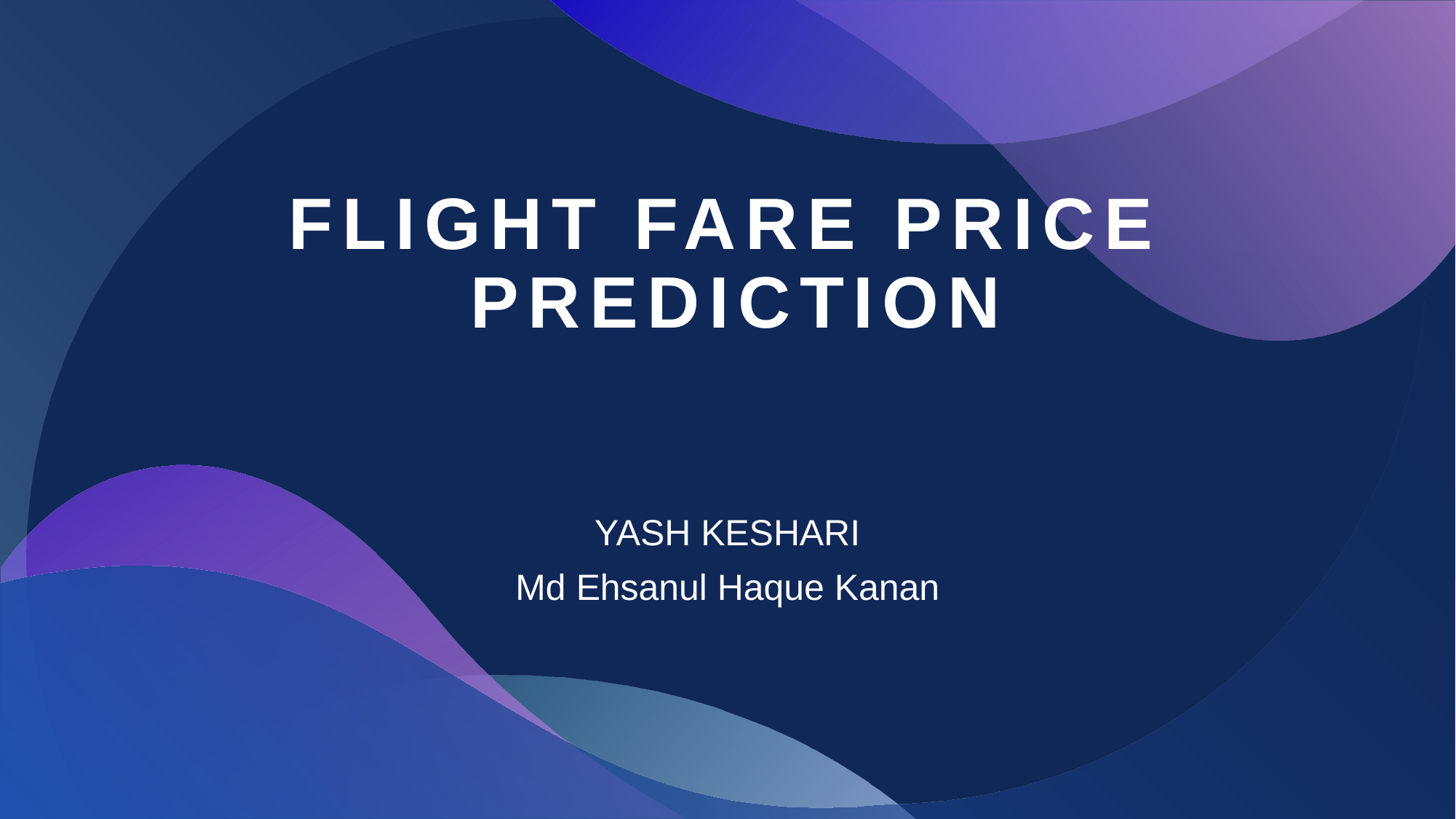

# Flight fare price prediction
YASH KESHARI
Md Ehsanul Haque Kanan